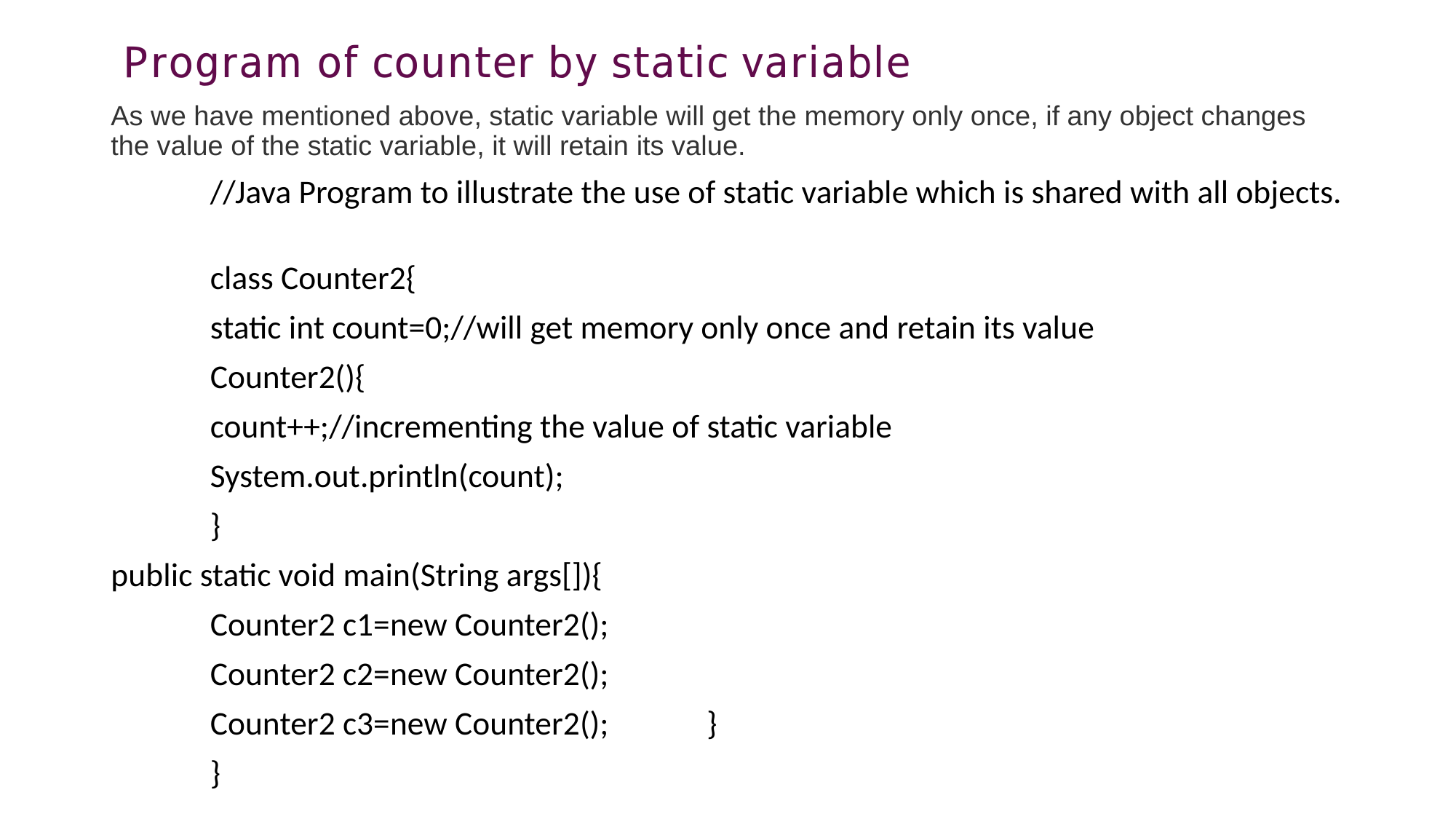

# Program of counter by static variable
As we have mentioned above, static variable will get the memory only once, if any object changes the value of the static variable, it will retain its value.
	//Java Program to illustrate the use of static variable which is shared with all objects.
	class Counter2{
	static int count=0;//will get memory only once and retain its value
	Counter2(){
	count++;//incrementing the value of static variable
	System.out.println(count);
	}
public static void main(String args[]){
	Counter2 c1=new Counter2();
	Counter2 c2=new Counter2();
	Counter2 c3=new Counter2();  	}
	}